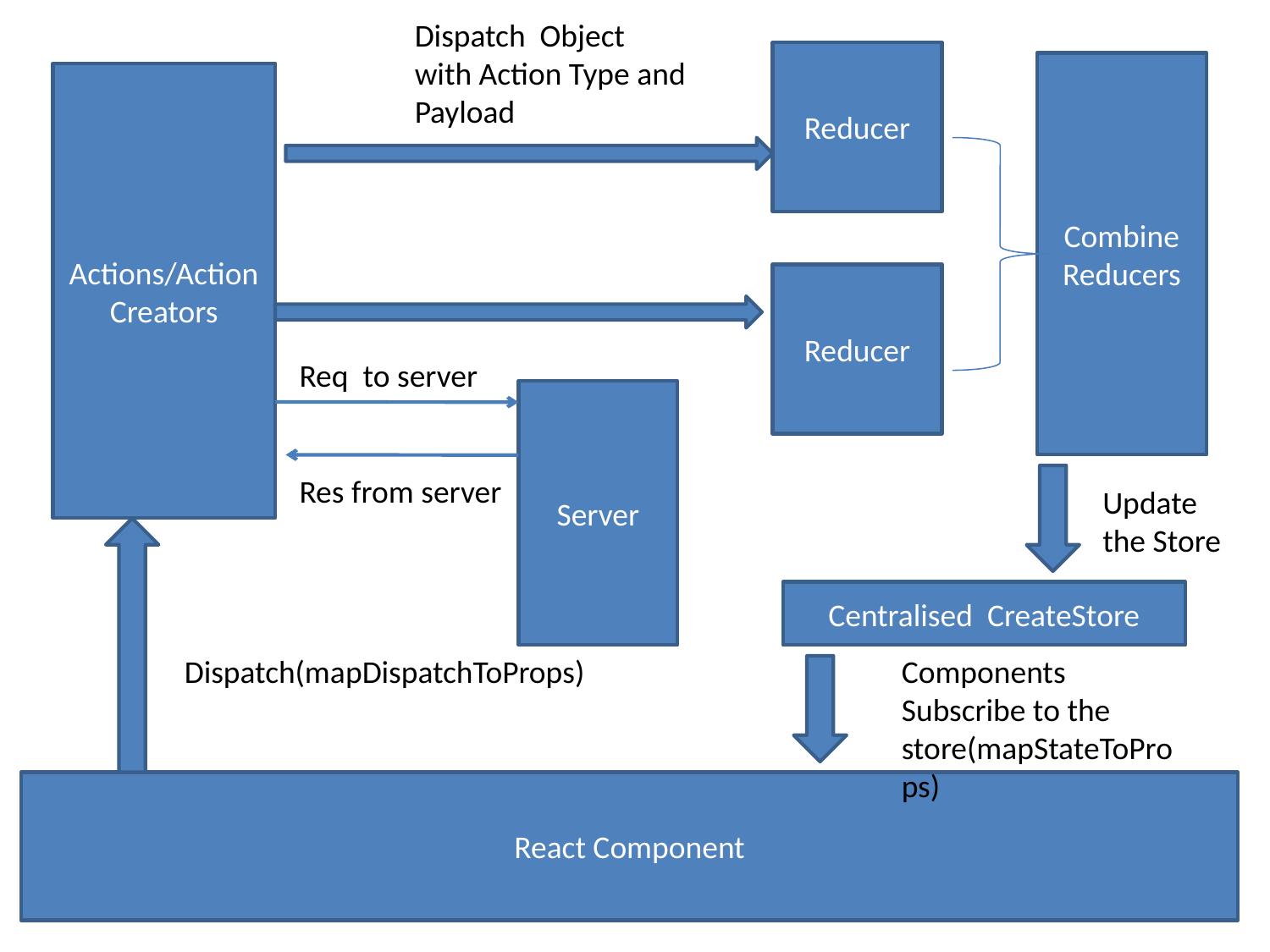

Dispatch  Object with Action Type and Payload
Reducer
Combine Reducers
Actions/Action Creators

Reducer

Req  to server
Server
Res from server

Update the Store

Centralised  CreateStore
Dispatch(mapDispatchToProps)
Components Subscribe to the store(mapStateToProps)

React Component